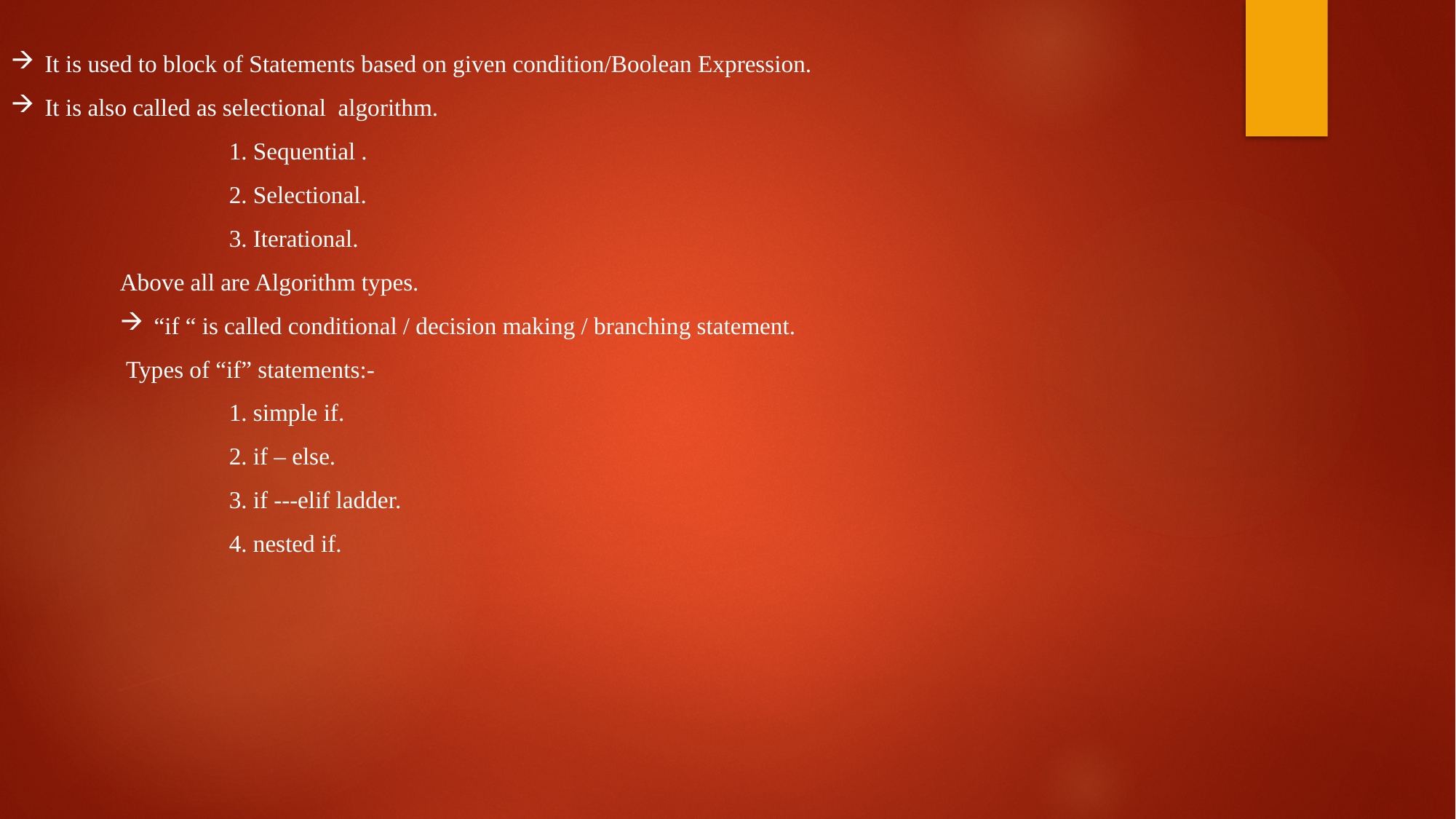

It is used to block of Statements based on given condition/Boolean Expression.
It is also called as selectional  algorithm.
	1. Sequential .
	2. Selectional.
	3. Iterational.
Above all are Algorithm types.
“if “ is called conditional / decision making / branching statement.
 Types of “if” statements:-
	1. simple if.
	2. if – else.
	3. if ---elif ladder.
	4. nested if.